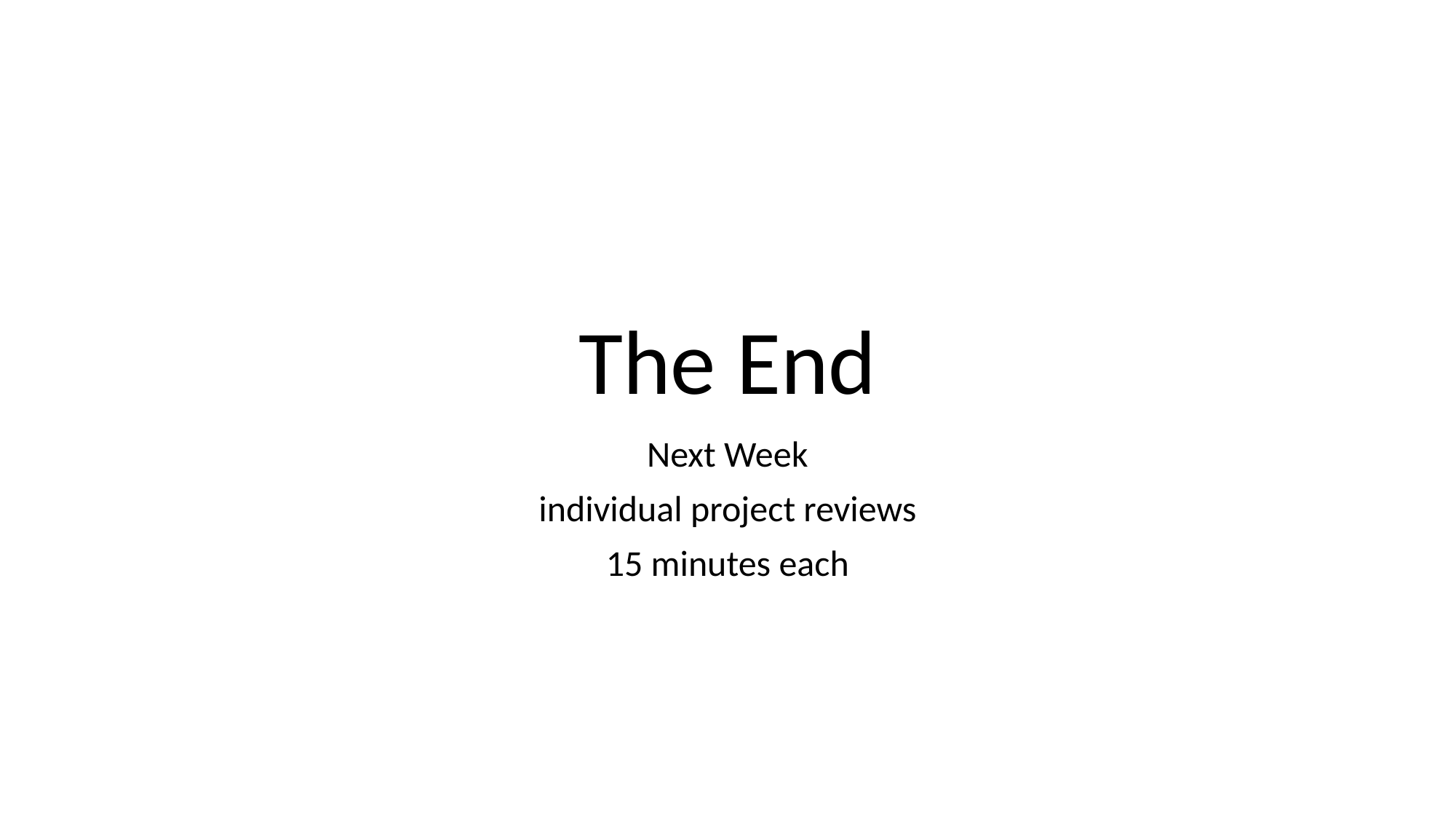

# The End
Next Week
individual project reviews
15 minutes each